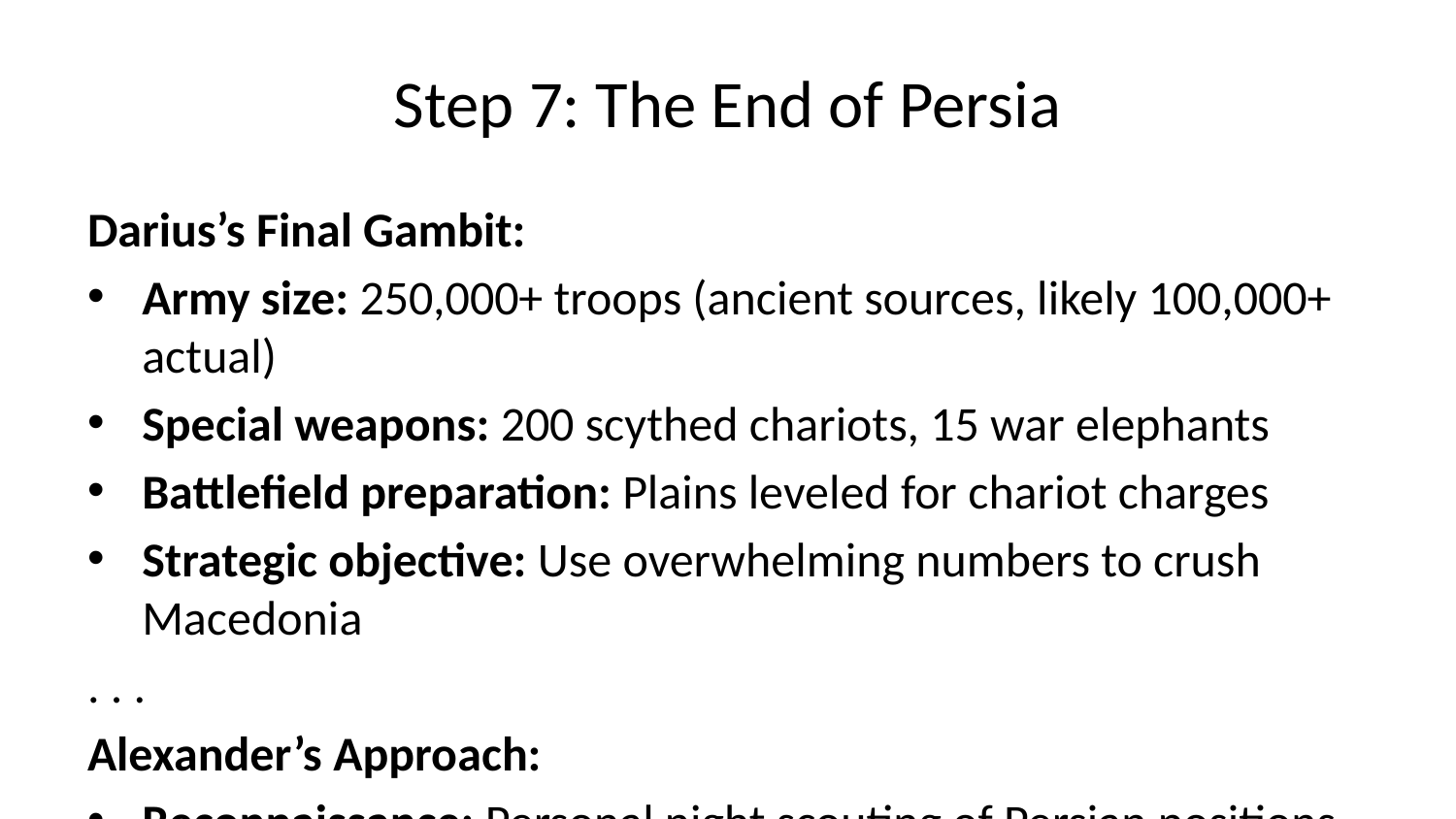

# Step 7: The End of Persia
Darius’s Final Gambit:
Army size: 250,000+ troops (ancient sources, likely 100,000+ actual)
Special weapons: 200 scythed chariots, 15 war elephants
Battlefield preparation: Plains leveled for chariot charges
Strategic objective: Use overwhelming numbers to crush Macedonia
. . .
Alexander’s Approach:
Reconnaissance: Personal night scouting of Persian positions
Formation adjustment: Wider line to prevent envelopment
Innovation: Reserve formations behind main line
Psychological preparation: Troops sleep while Alexander plans